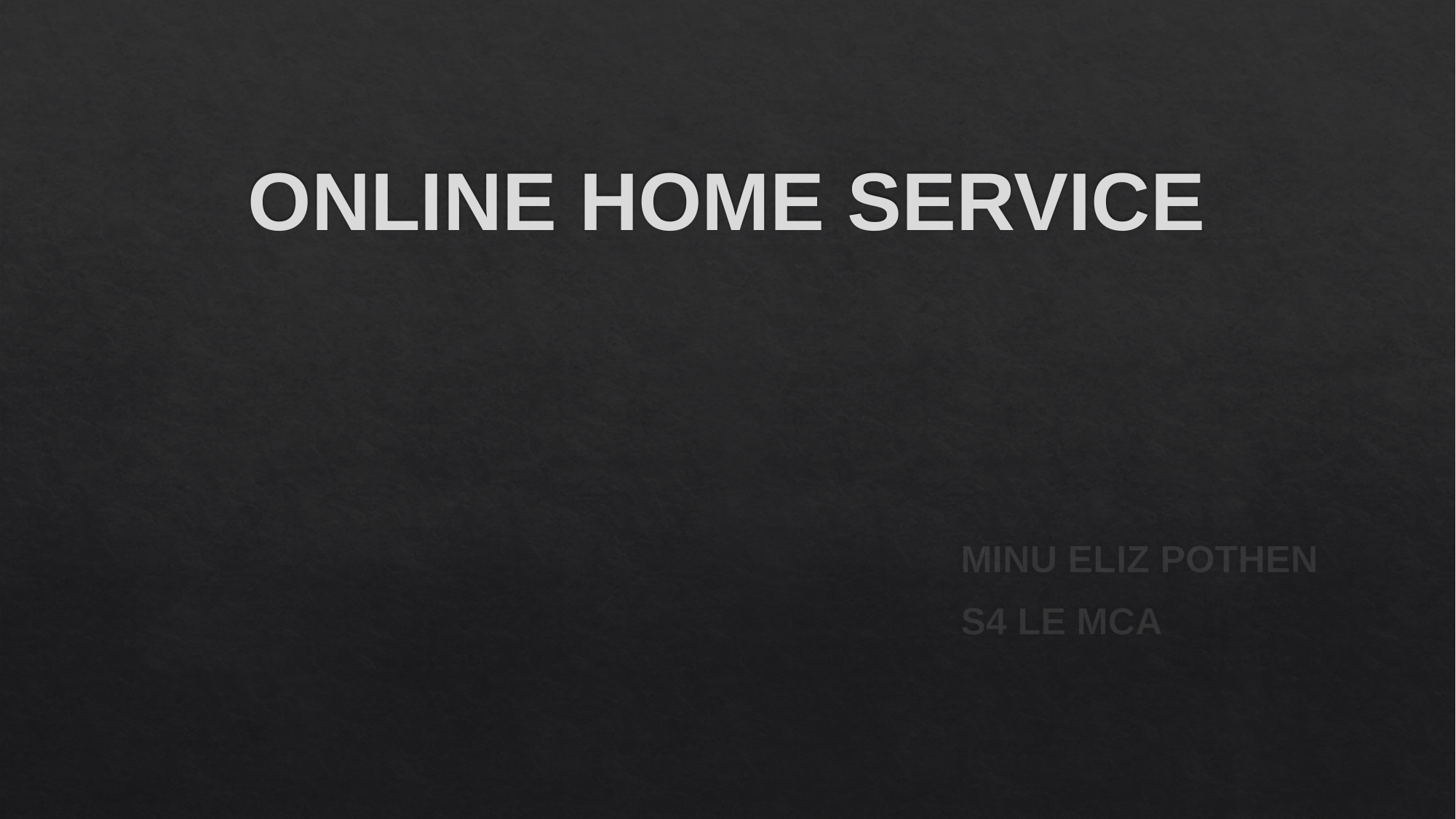

# ONLINE HOME SERVICE
MINU ELIZ POTHEN
S4 LE MCA